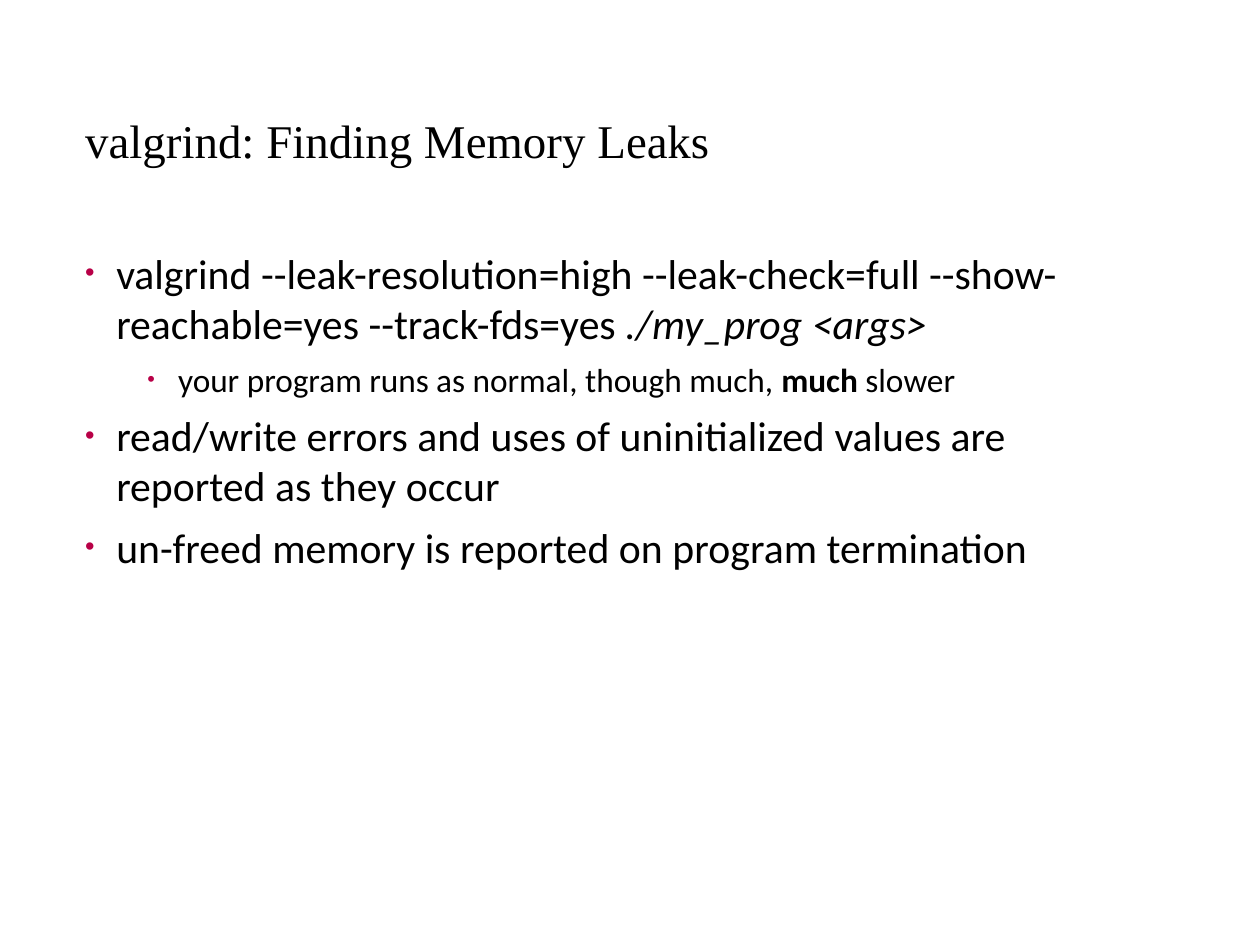

# valgrind: Finding Memory Leaks
valgrind --leak-resolution=high --leak-check=full --show-reachable=yes --track-fds=yes ./my_prog <args>
your program runs as normal, though much, much slower
read/write errors and uses of uninitialized values are reported as they occur
un-freed memory is reported on program termination